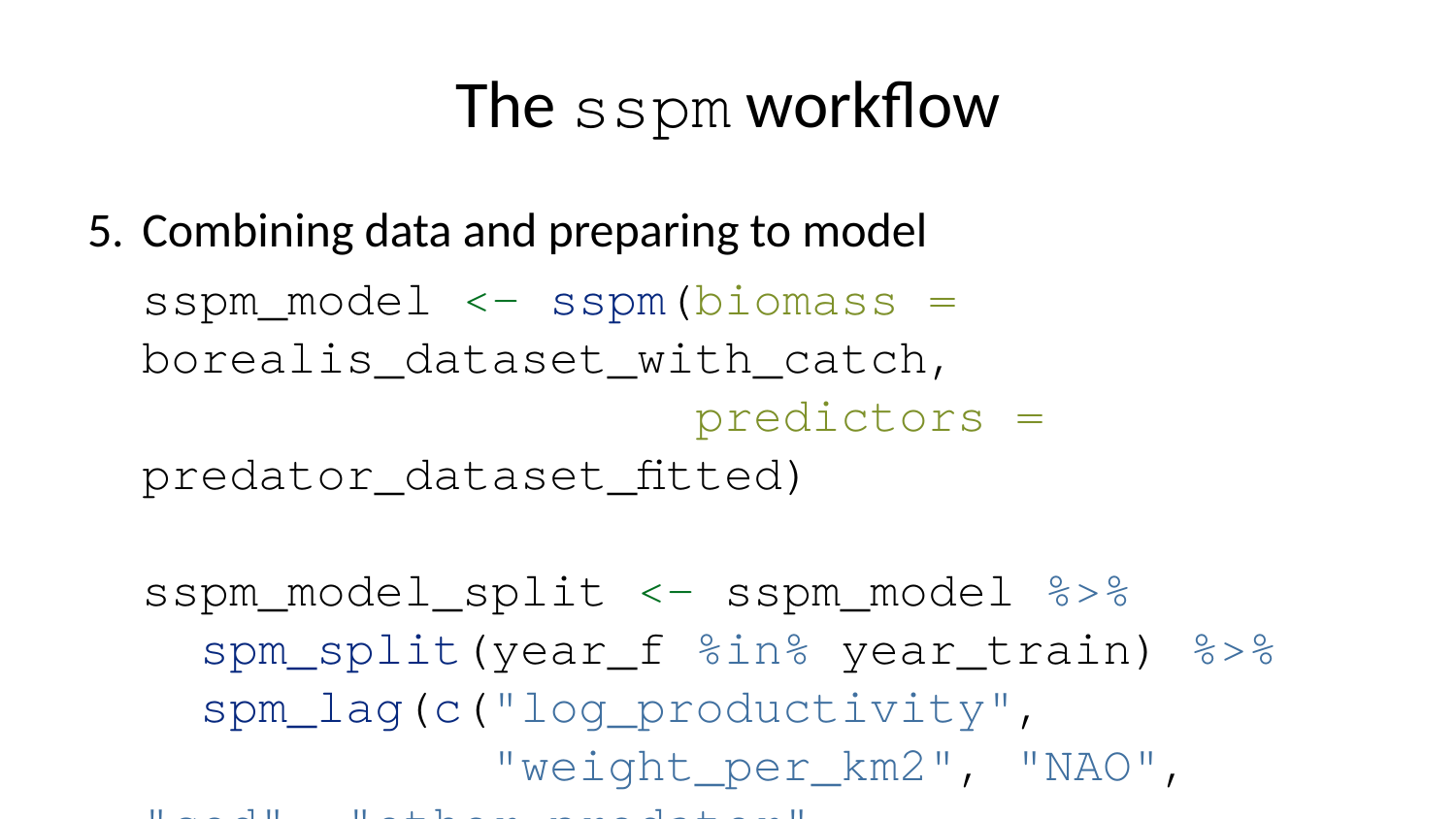

# The sspm workflow
Combining data and preparing to model
sspm_model <- sspm(biomass = borealis_dataset_with_catch,
                   predictors = predator_dataset_fitted)
sspm_model_split <- sspm_model %>%
  spm_split(year_f %in% year_train) %>%
  spm_lag(c("log_productivity",
            "weight_per_km2", "NAO", "cod", "other_predator"
  ), 1, default = NA)